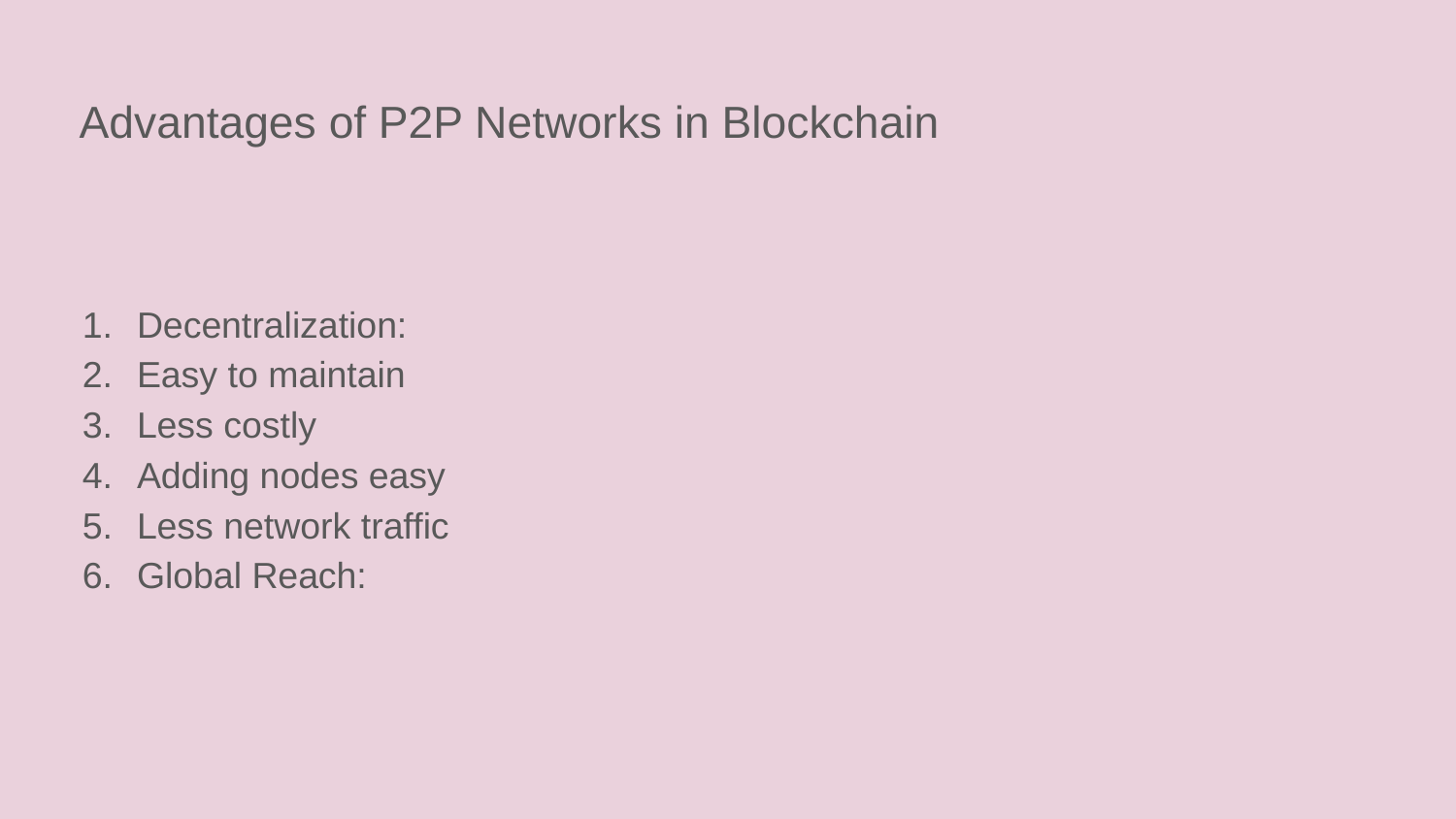

# Advantages of P2P Networks in Blockchain

Decentralization:
Easy to maintain
Less costly
Adding nodes easy
Less network traffic
Global Reach: